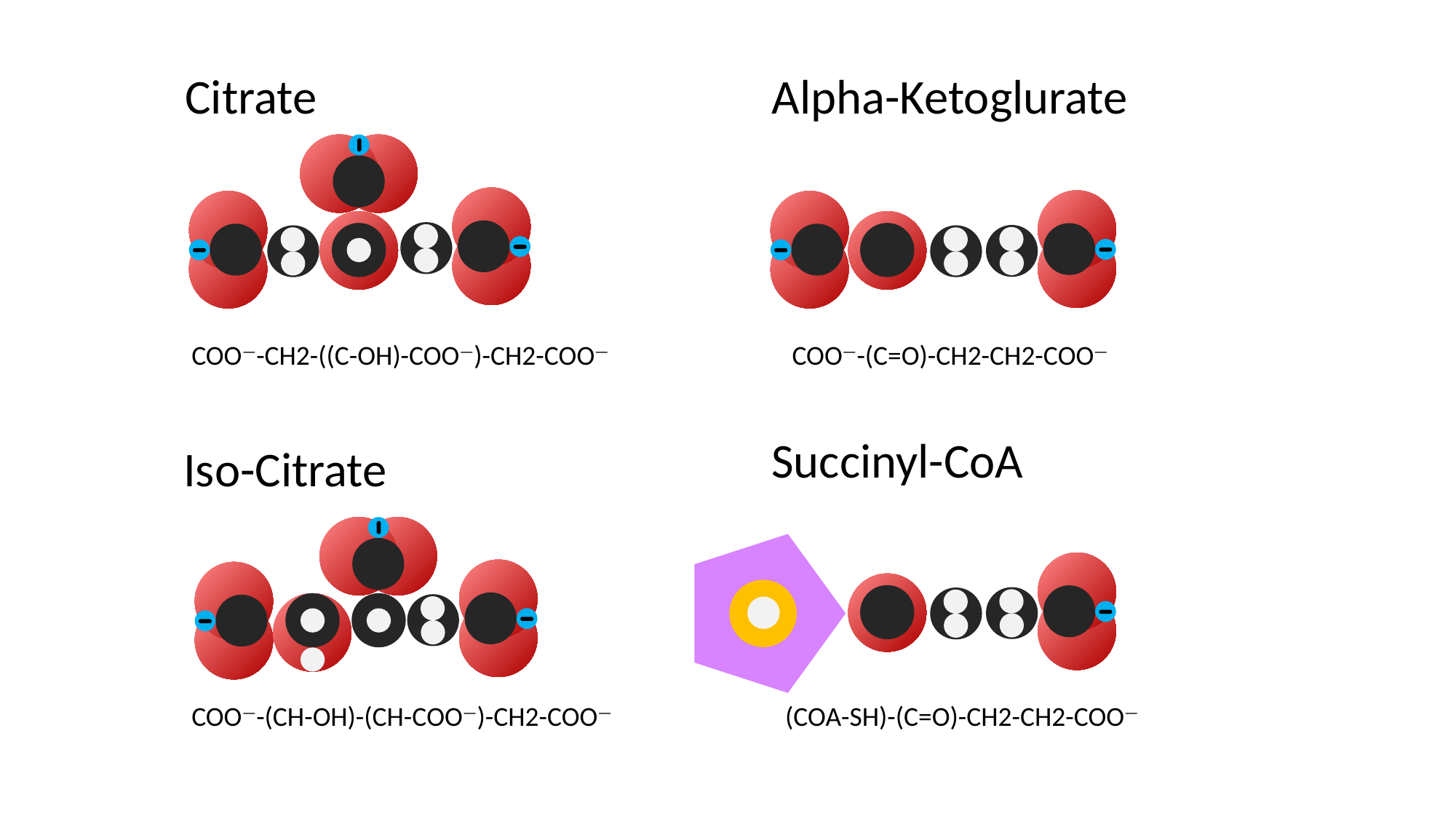

Citrate
Alpha-Ketoglurate

COO—-CH2-((C-OH)-COO—)-CH2-COO—
COO—-(C=O)-CH2-CH2-COO—
Succinyl-CoA
Iso-Citrate

COO—-(CH-OH)-(CH-COO—)-CH2-COO—
(COA-SH)-(C=O)-CH2-CH2-COO—